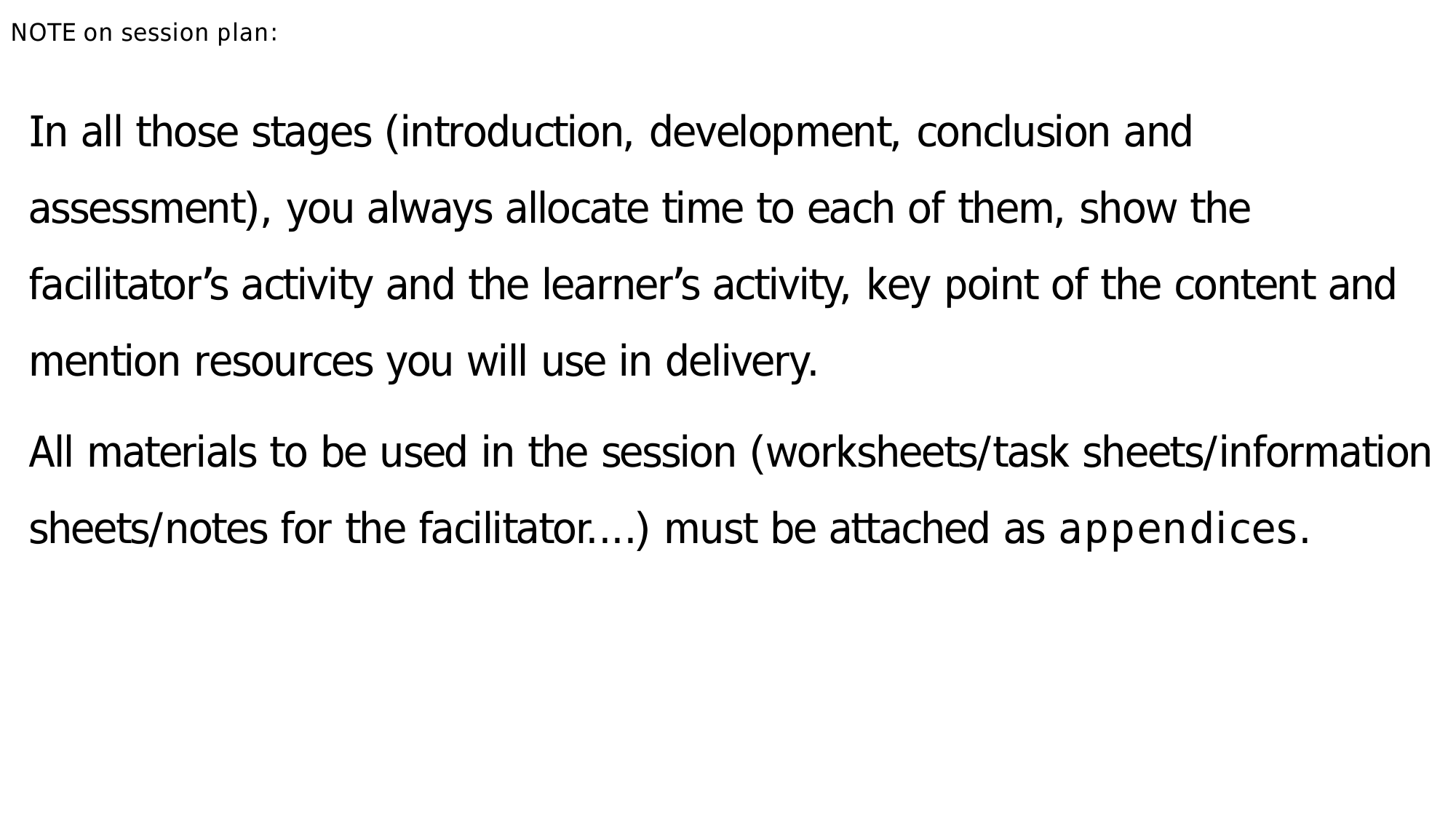

# NOTE on session plan:
In all those stages (introduction, development, conclusion and assessment), you always allocate time to each of them, show the facilitator’s activity and the learner’s activity, key point of the content and mention resources you will use in delivery.
All materials to be used in the session (worksheets/task sheets/information sheets/notes for the facilitator....) must be attached as appendices.